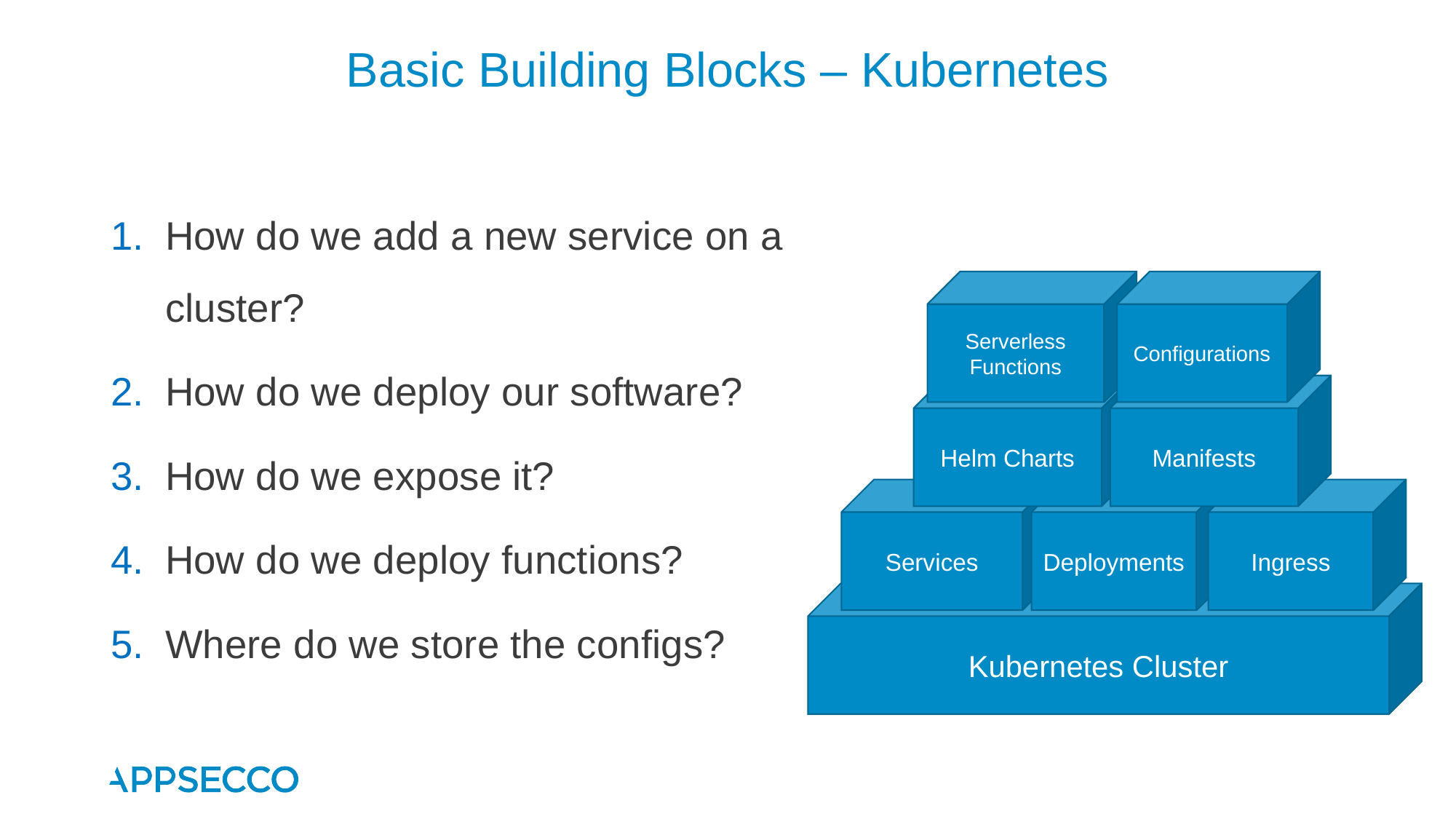

# Basic Building Blocks – Kubernetes
How do we add a new service on a cluster?
How do we deploy our software?
How do we expose it?
How do we deploy functions?
Where do we store the configs?
Serverless Functions
Configurations
Helm Charts
Manifests
Services
Deployments
Ingress
Kubernetes Cluster